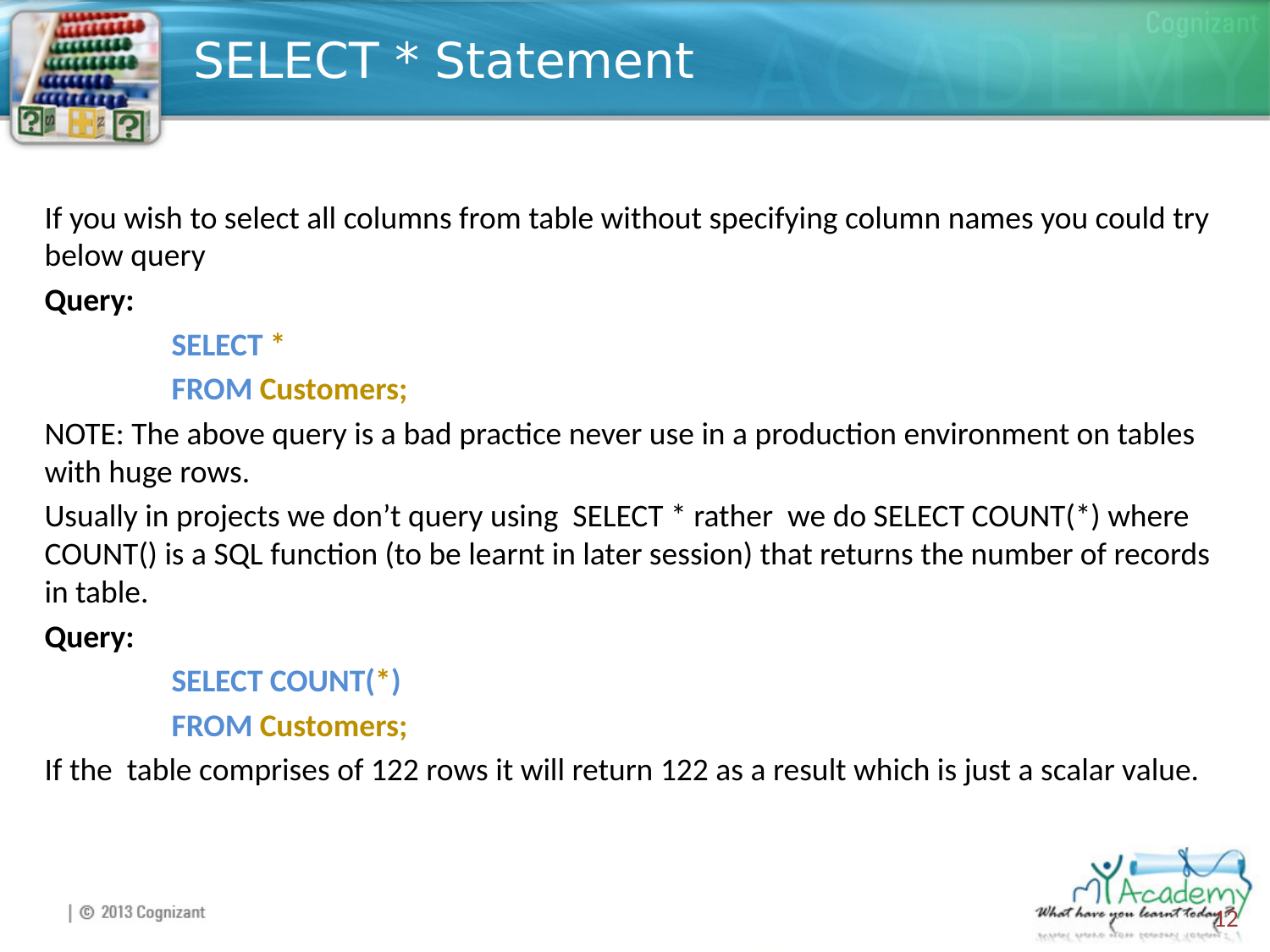

# SELECT * Statement
If you wish to select all columns from table without specifying column names you could try below query
Query:
	SELECT *
	FROM Customers;
NOTE: The above query is a bad practice never use in a production environment on tables  with huge rows.
Usually in projects we don’t query using  SELECT * rather  we do SELECT COUNT(*) where COUNT() is a SQL function (to be learnt in later session) that returns the number of records in table.
Query:
	SELECT COUNT(*)
	FROM Customers;
If the  table comprises of 122 rows it will return 122 as a result which is just a scalar value.

12